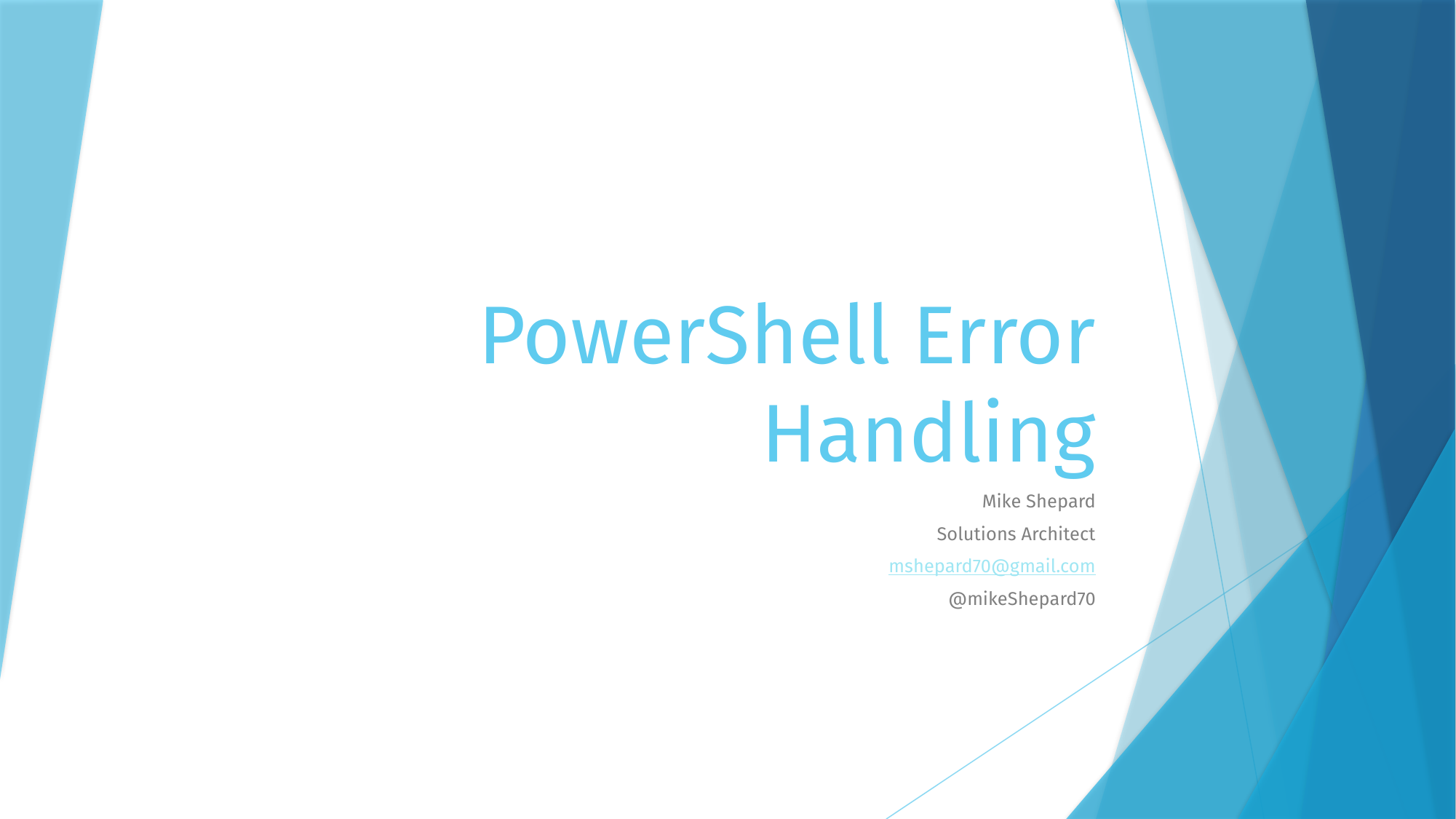

# PowerShell Error Handling
Mike Shepard
Solutions Architect
mshepard70@gmail.com
@mikeShepard70